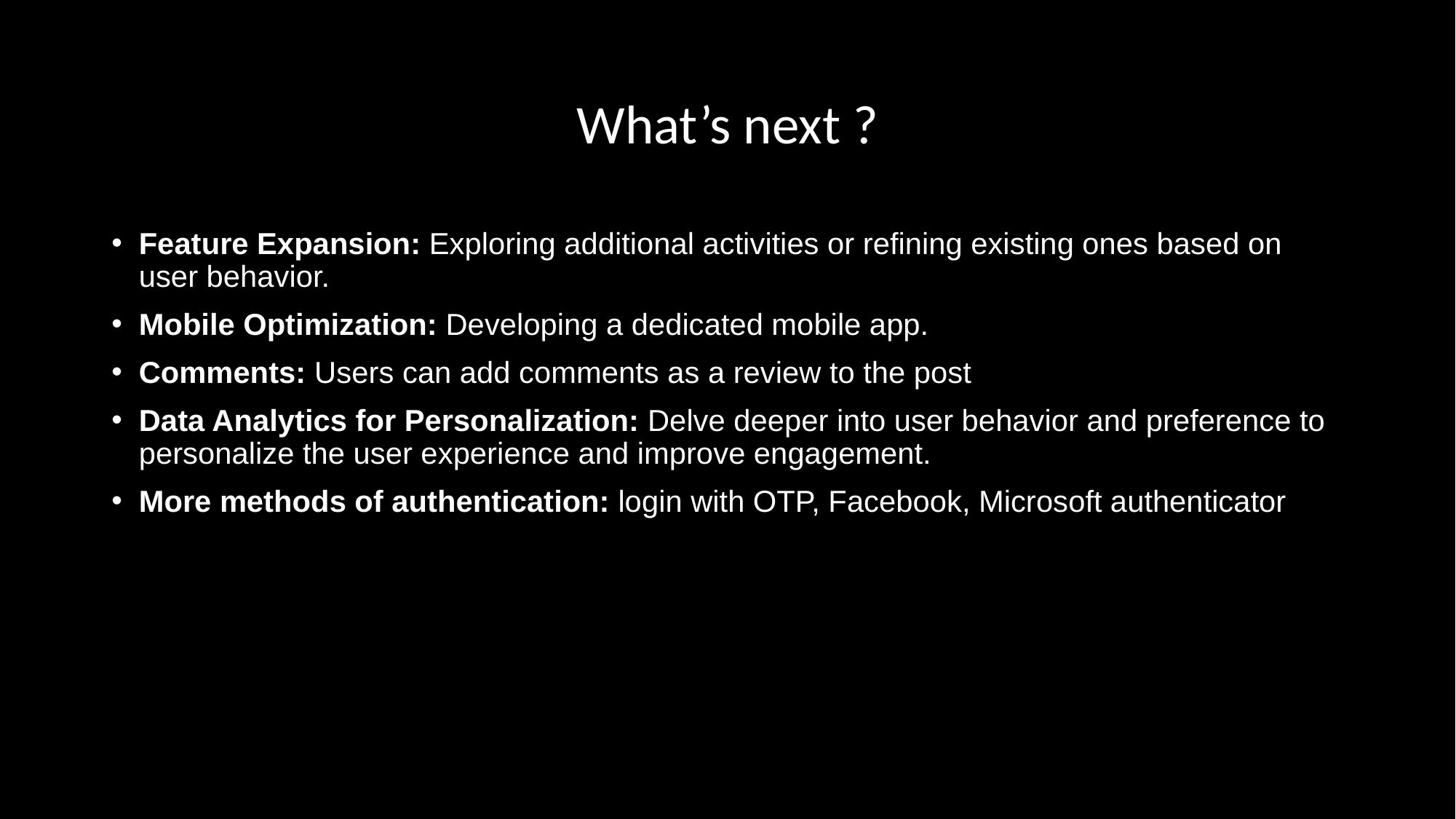

# What’s next ?
Feature Expansion: Exploring additional activities or refining existing ones based on user behavior.
Mobile Optimization: Developing a dedicated mobile app.
Comments: Users can add comments as a review to the post
Data Analytics for Personalization: Delve deeper into user behavior and preference to personalize the user experience and improve engagement.
More methods of authentication: login with OTP, Facebook, Microsoft authenticator